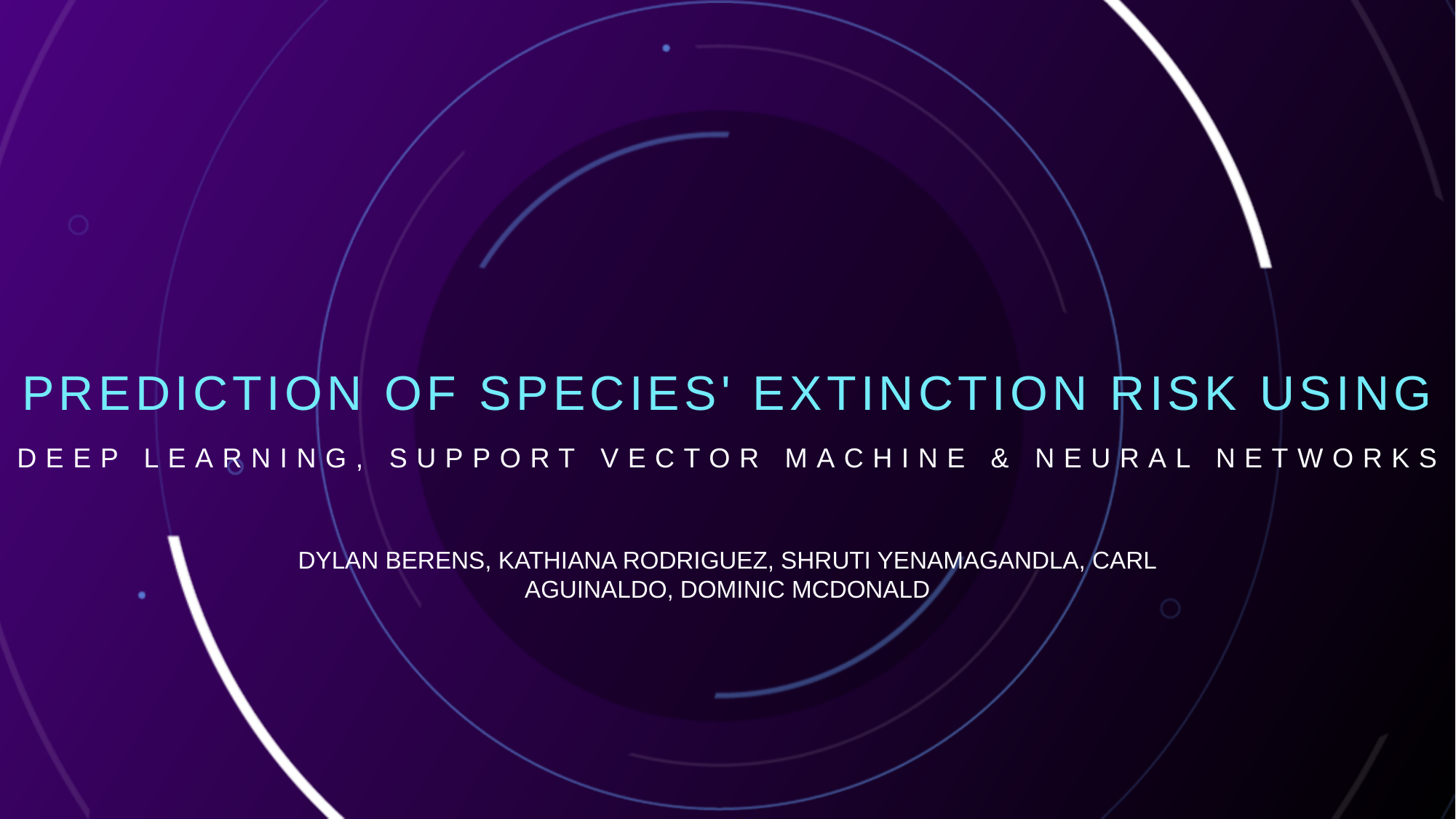

# Prediction of Species' Extinction Risk Using
Deep Learning, Support Vector Machine & Neural Networks

DYLAN BERENS, KATHIANA RODRIGUEZ, SHRUTI YENAMAGANDLA, CARL AGUINALDO, DOMINIC MCDONALD